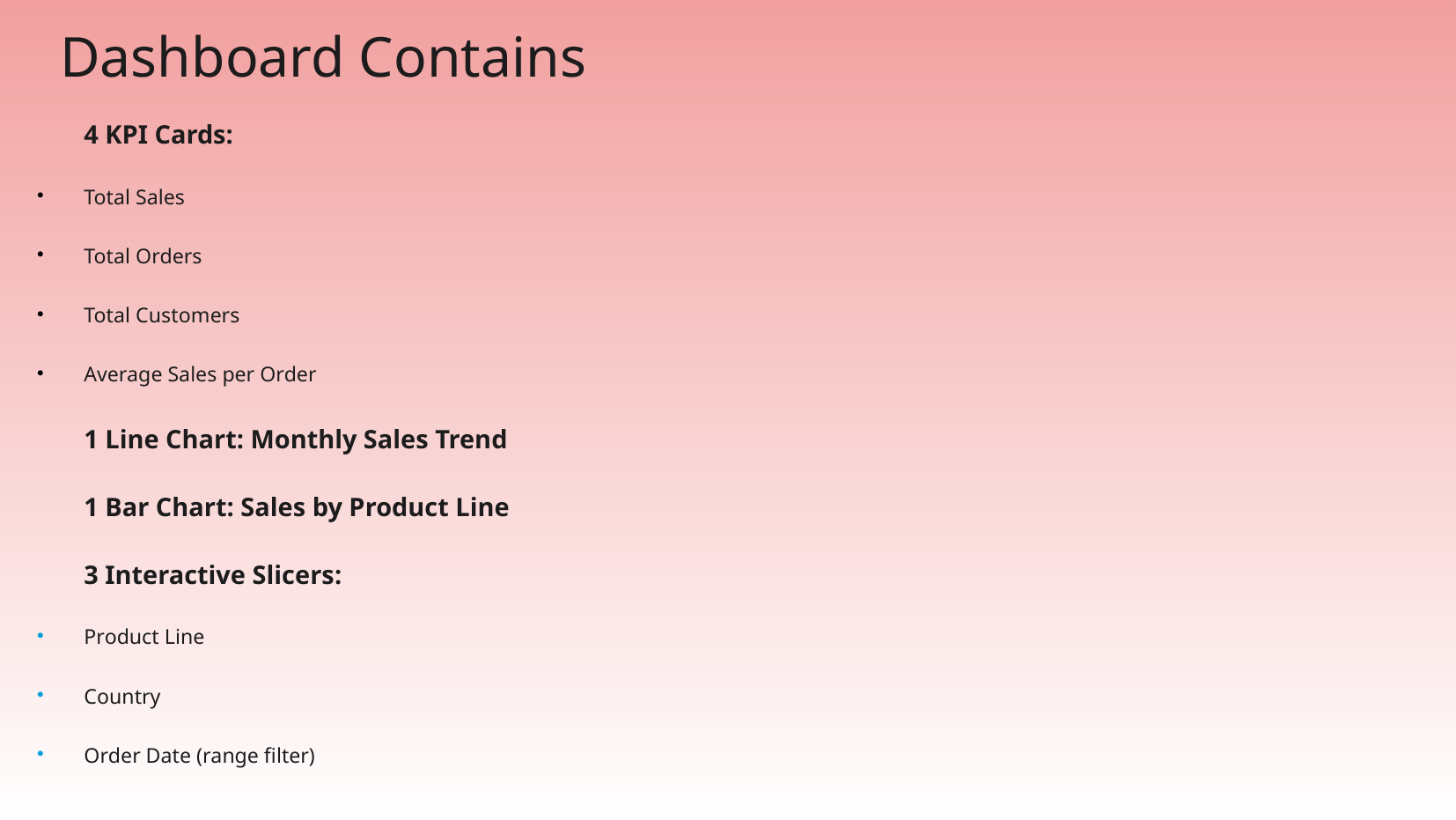

# Dashboard Contains
4 KPI Cards:
Total Sales
Total Orders
Total Customers
Average Sales per Order
1 Line Chart: Monthly Sales Trend
1 Bar Chart: Sales by Product Line
3 Interactive Slicers:
Product Line
Country
Order Date (range filter)